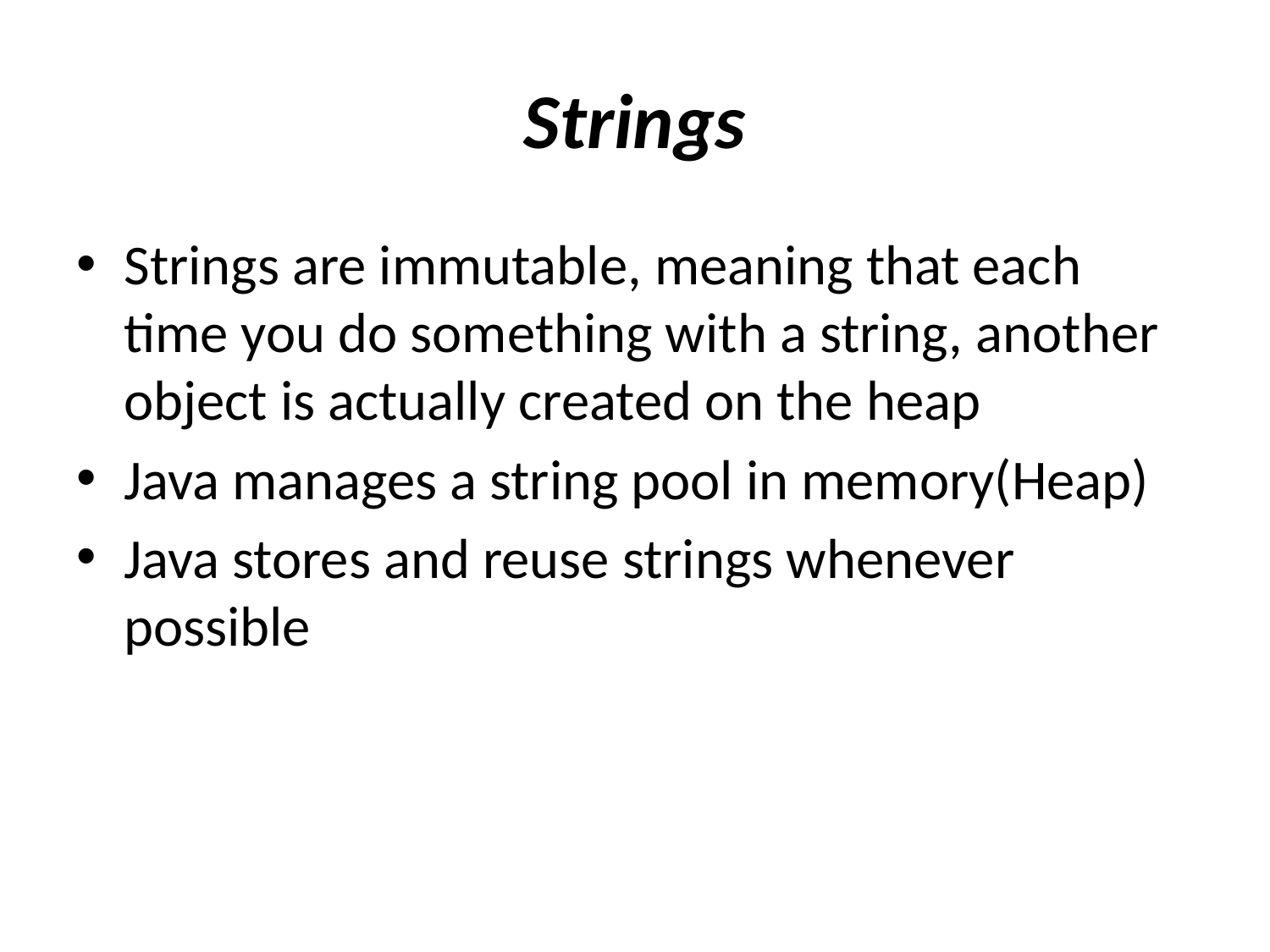

# Strings
Strings are immutable, meaning that each time you do something with a string, another object is actually created on the heap
Java manages a string pool in memory(Heap)
Java stores and reuse strings whenever possible